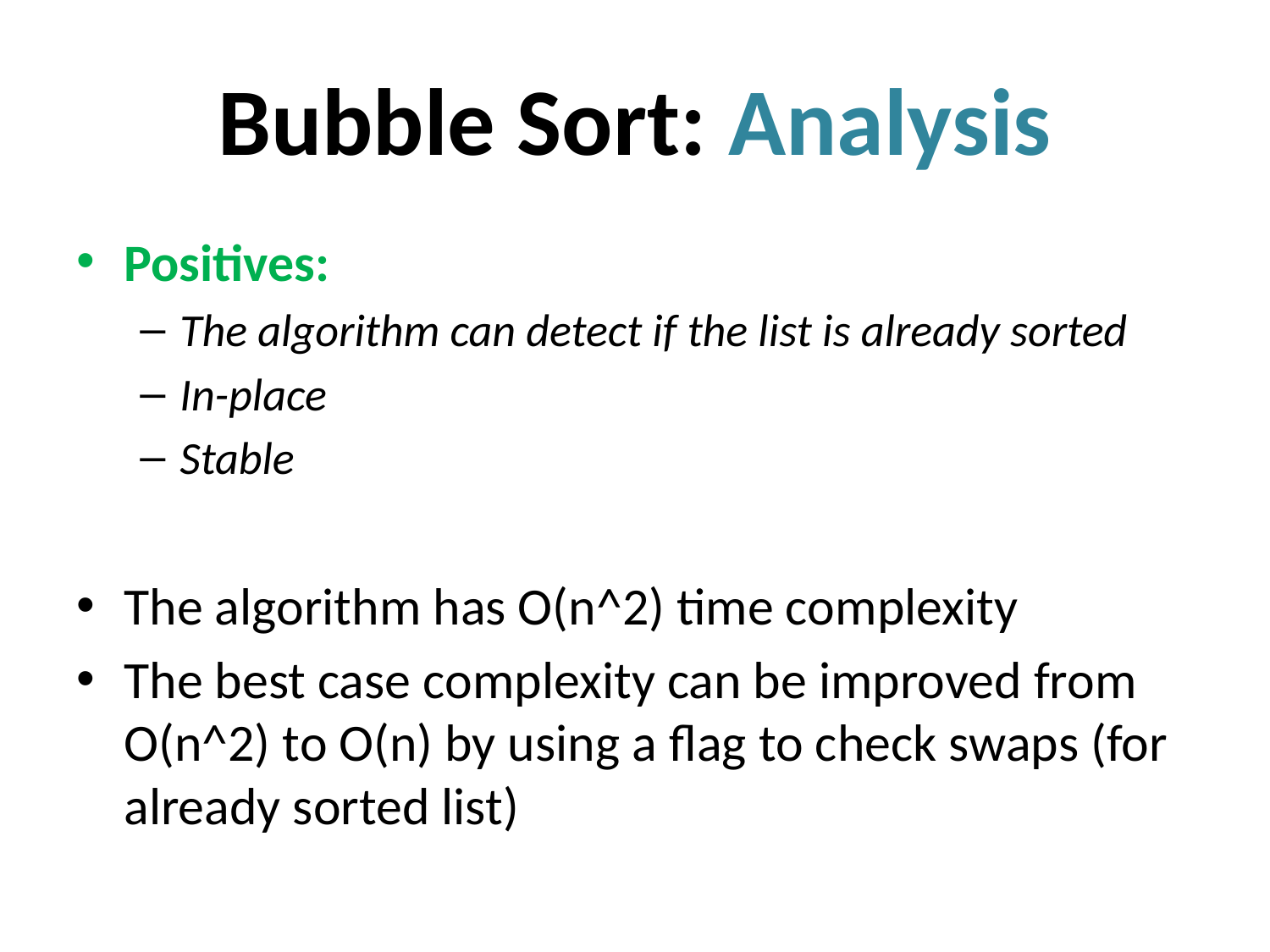

# Bubble Sort: Analysis
Positives:
The algorithm can detect if the list is already sorted
In-place
Stable

The algorithm has O(n^2) time complexity
The best case complexity can be improved from O(n^2) to O(n) by using a flag to check swaps (for already sorted list)